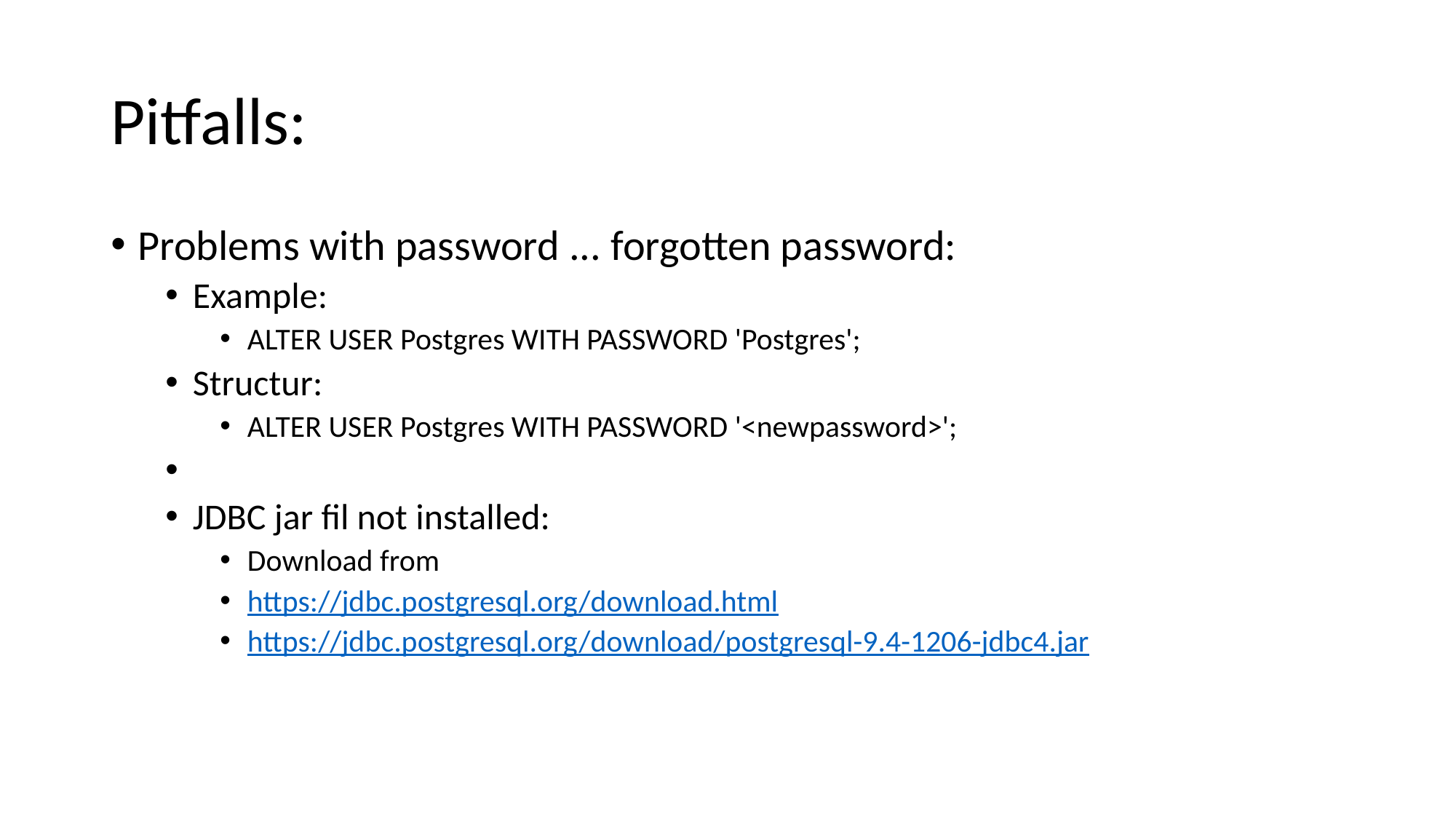

# Pitfalls:
Problems with password ... forgotten password:
Example:
ALTER USER Postgres WITH PASSWORD 'Postgres';
Structur:
ALTER USER Postgres WITH PASSWORD '<newpassword>';

JDBC jar fil not installed:
Download from
https://jdbc.postgresql.org/download.html
https://jdbc.postgresql.org/download/postgresql-9.4-1206-jdbc4.jar